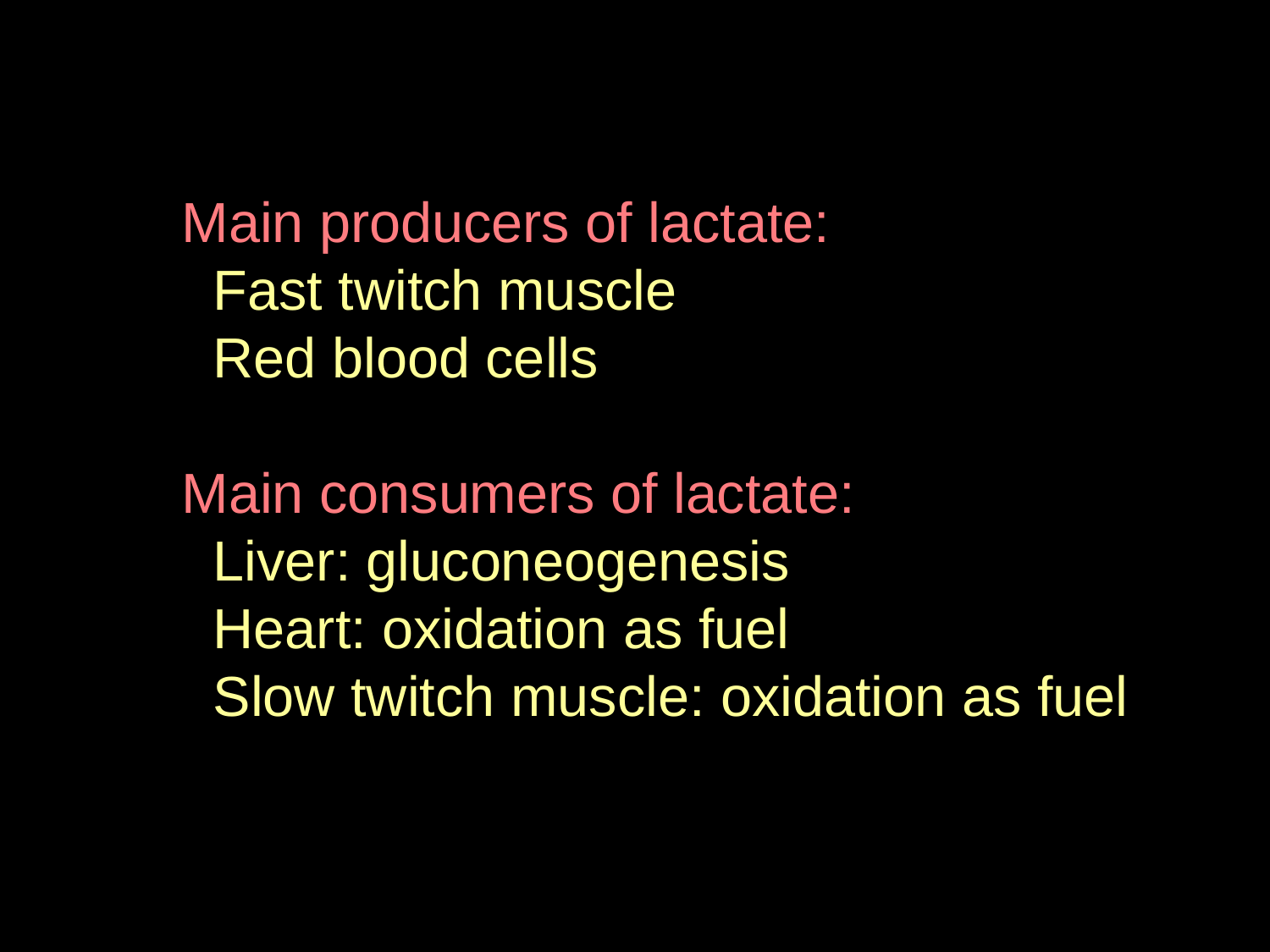

Main producers of lactate:
  Fast twitch muscle
  Red blood cells

Main consumers of lactate:
  Liver: gluconeogenesis
  Heart: oxidation as fuel
  Slow twitch muscle: oxidation as fuel